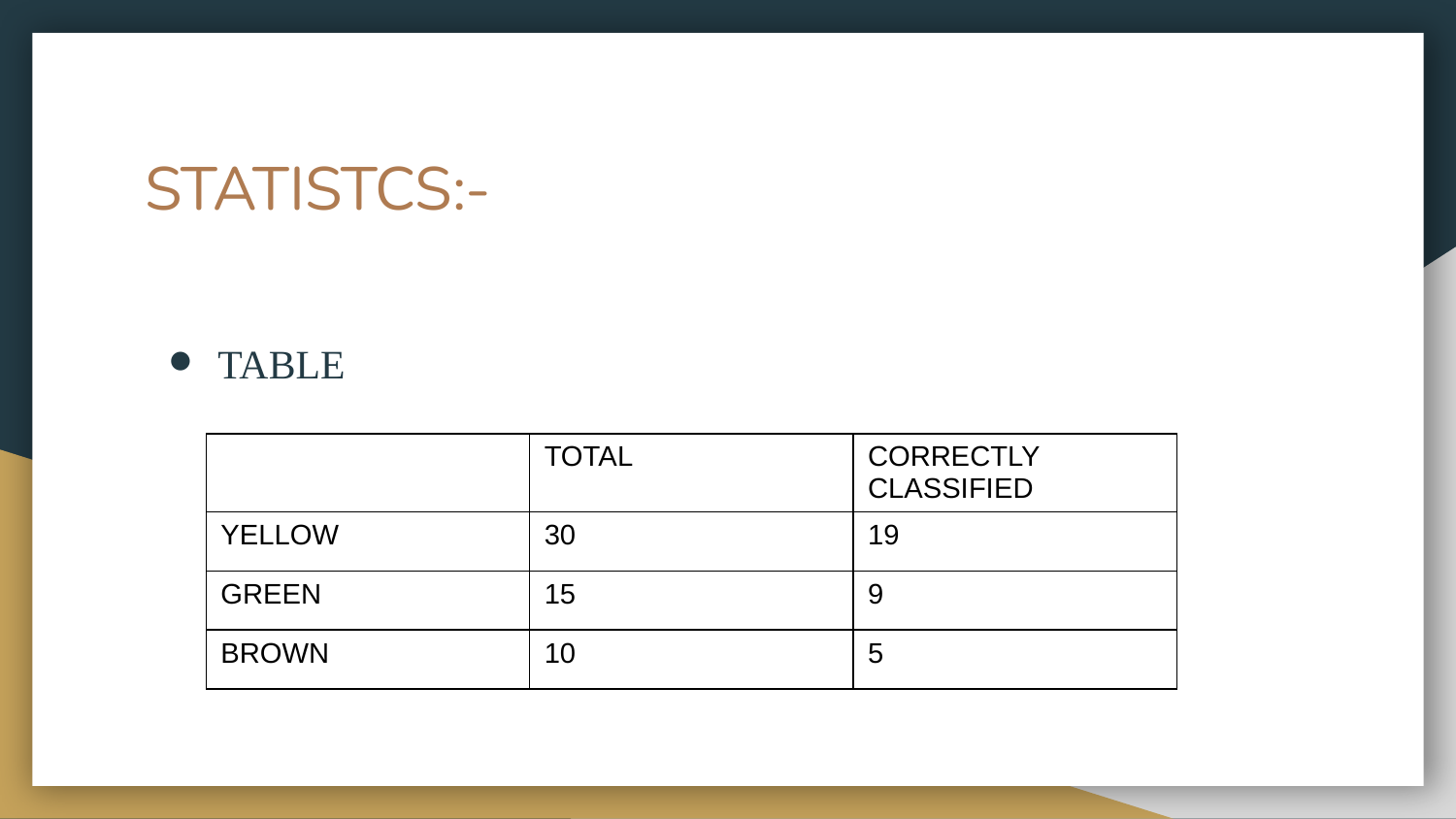

# STATISTCS:-
TABLE
|  | TOTAL | CORRECTLY CLASSIFIED |
| --- | --- | --- |
| YELLOW | 30 | 19 |
| GREEN | 15 | 9 |
| BROWN | 10 | 5 |